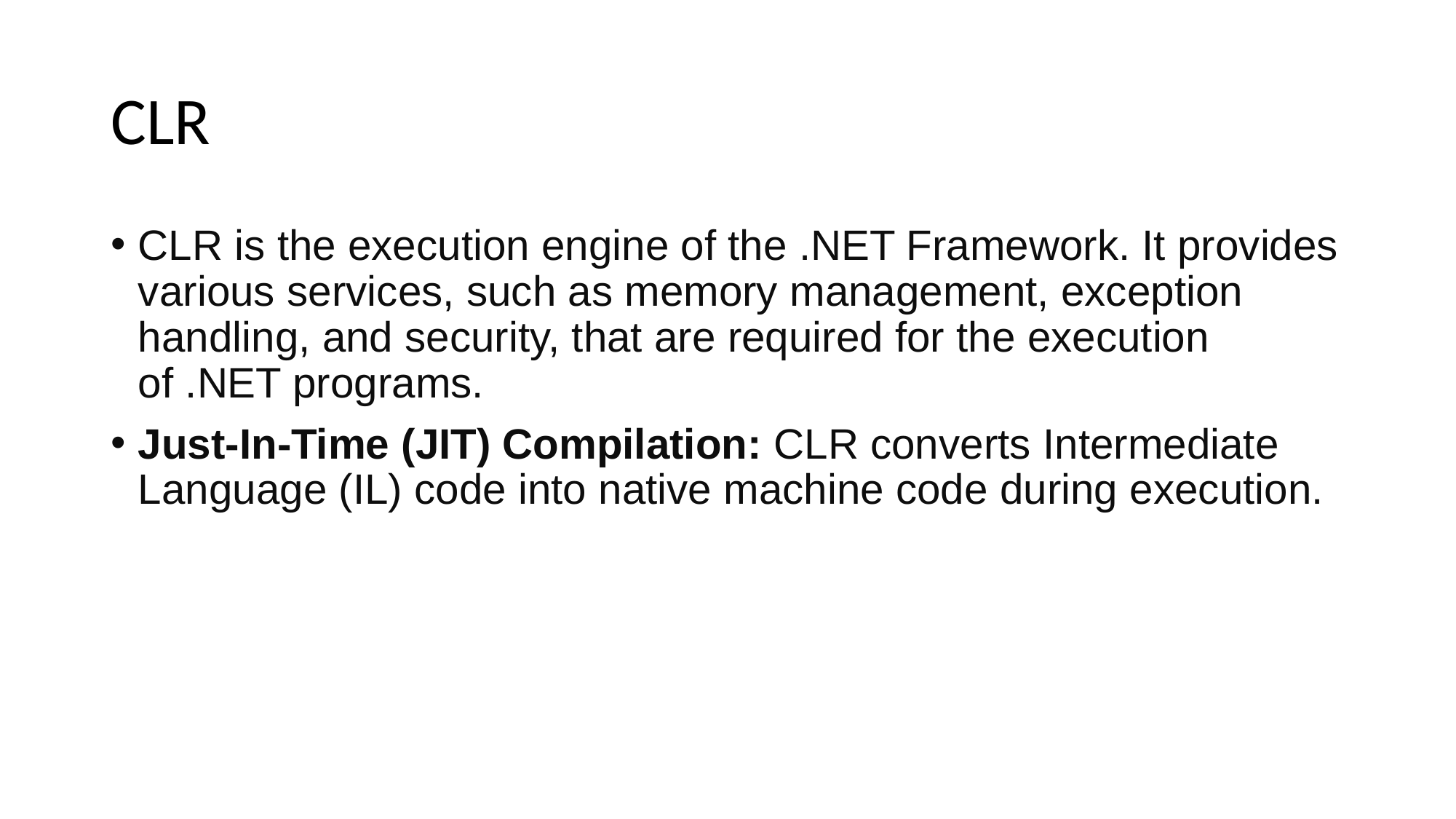

# CLR
CLR is the execution engine of the .NET Framework. It provides various services, such as memory management, exception handling, and security, that are required for the execution of .NET programs.
Just-In-Time (JIT) Compilation: CLR converts Intermediate Language (IL) code into native machine code during execution.